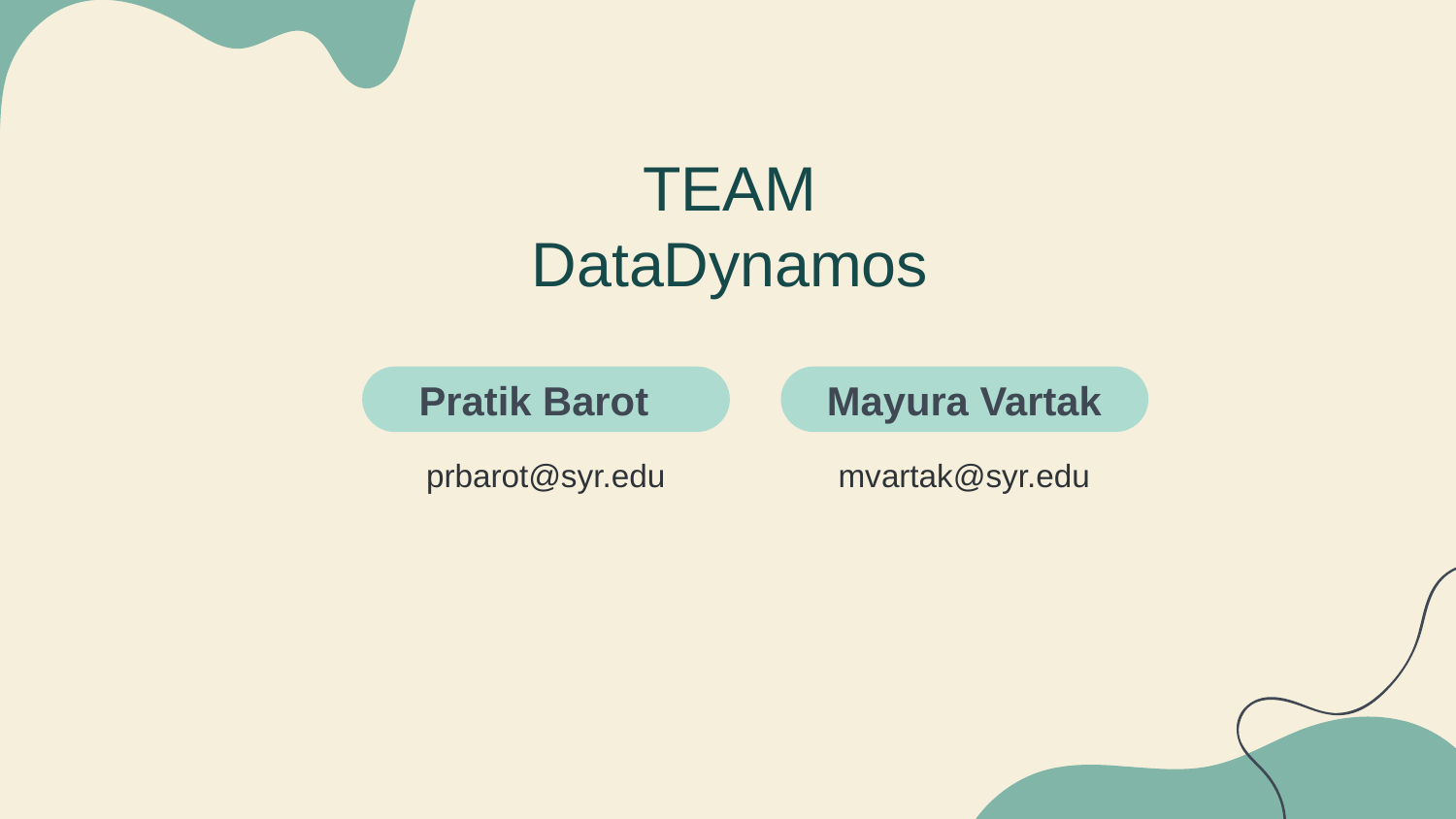

TEAM
DataDynamos

# Pratik Barot
Mayura Vartak
prbarot@syr.edu
mvartak@syr.edu